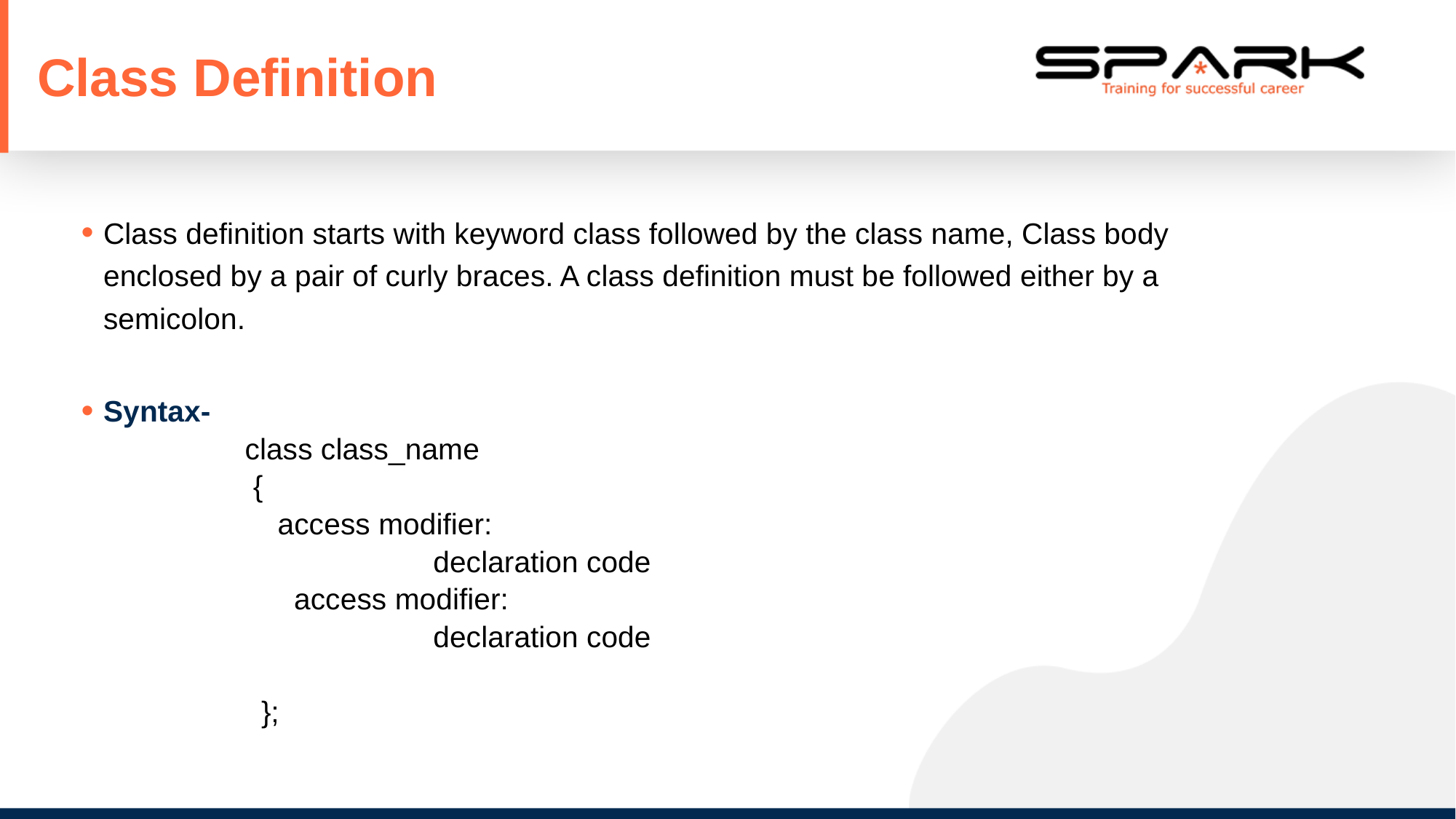

# Class Definition
Class definition starts with keyword class followed by the class name, Class body enclosed by a pair of curly braces. A class definition must be followed either by a semicolon.

Syntax-
                    class class_name
                     {
                        access modifier:
                                           declaration code
                          access modifier:
                                           declaration code

                      };